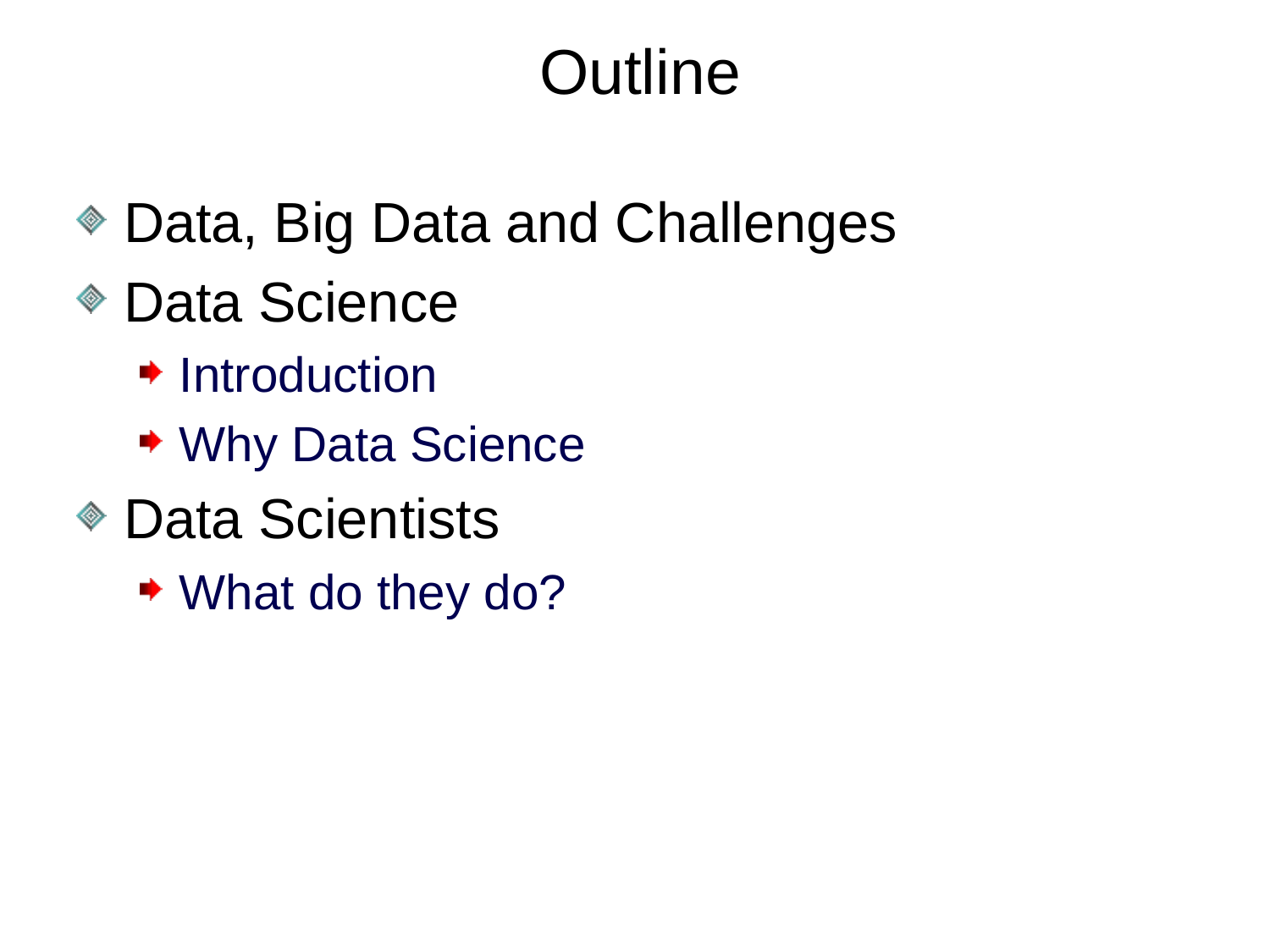

# Outline
Data, Big Data and Challenges
Data Science
Introduction
Why Data Science
Data Scientists
What do they do?